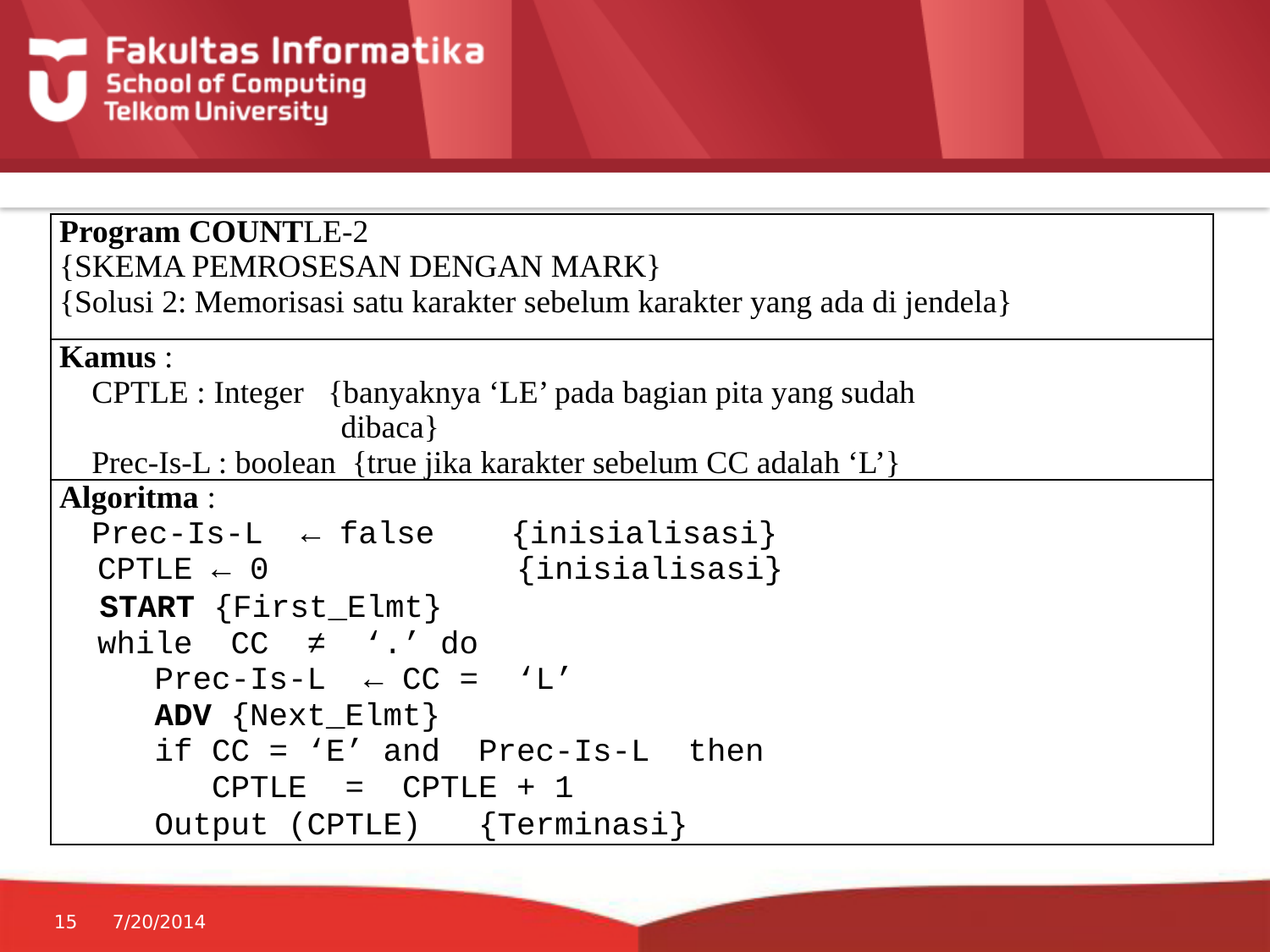

| Program COUNTLE-2 {SKEMA PEMROSESAN DENGAN MARK} {Solusi 2: Memorisasi satu karakter sebelum karakter yang ada di jendela} |
| --- |
| Kamus : CPTLE : Integer {banyaknya ‘LE’ pada bagian pita yang sudah dibaca} Prec-Is-L : boolean {true jika karakter sebelum CC adalah ‘L’} |
| Algoritma : Prec-Is-L ← false {inisialisasi} CPTLE ← 0 {inisialisasi} START {First\_Elmt} while CC ≠ ‘.’ do Prec-Is-L ← CC = ‘L’ ADV {Next\_Elmt} if CC = ‘E’ and Prec-Is-L then CPTLE = CPTLE + 1 Output (CPTLE) {Terminasi} |

15
7/20/2014